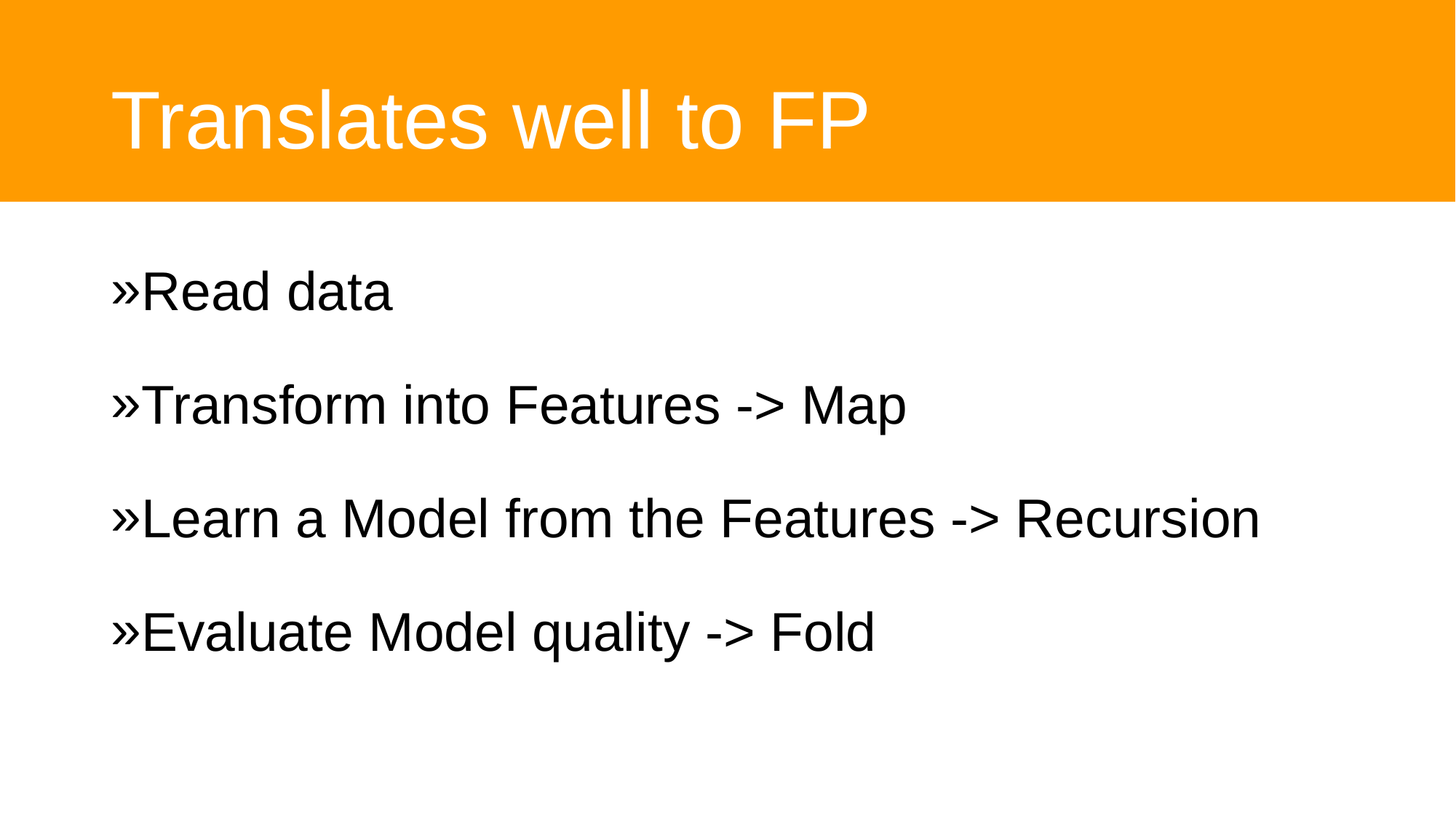

# Translates well to FP
Read data
Transform into Features -> Map
Learn a Model from the Features -> Recursion
Evaluate Model quality -> Fold